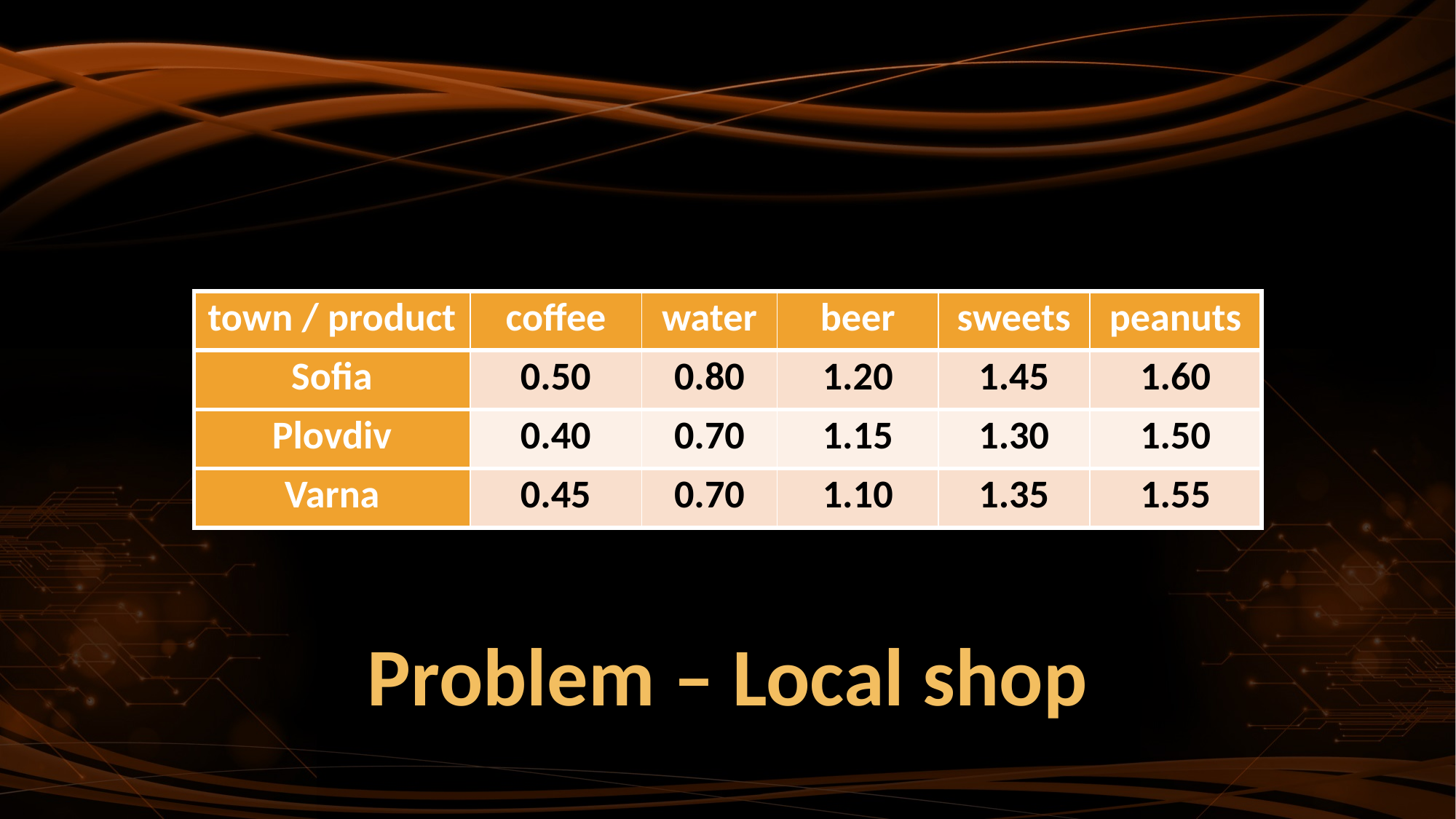

| town / product | coffee | water | beer | sweets | peanuts |
| --- | --- | --- | --- | --- | --- |
| Sofia | 0.50 | 0.80 | 1.20 | 1.45 | 1.60 |
| Plovdiv | 0.40 | 0.70 | 1.15 | 1.30 | 1.50 |
| Varna | 0.45 | 0.70 | 1.10 | 1.35 | 1.55 |
Problem – Local shop